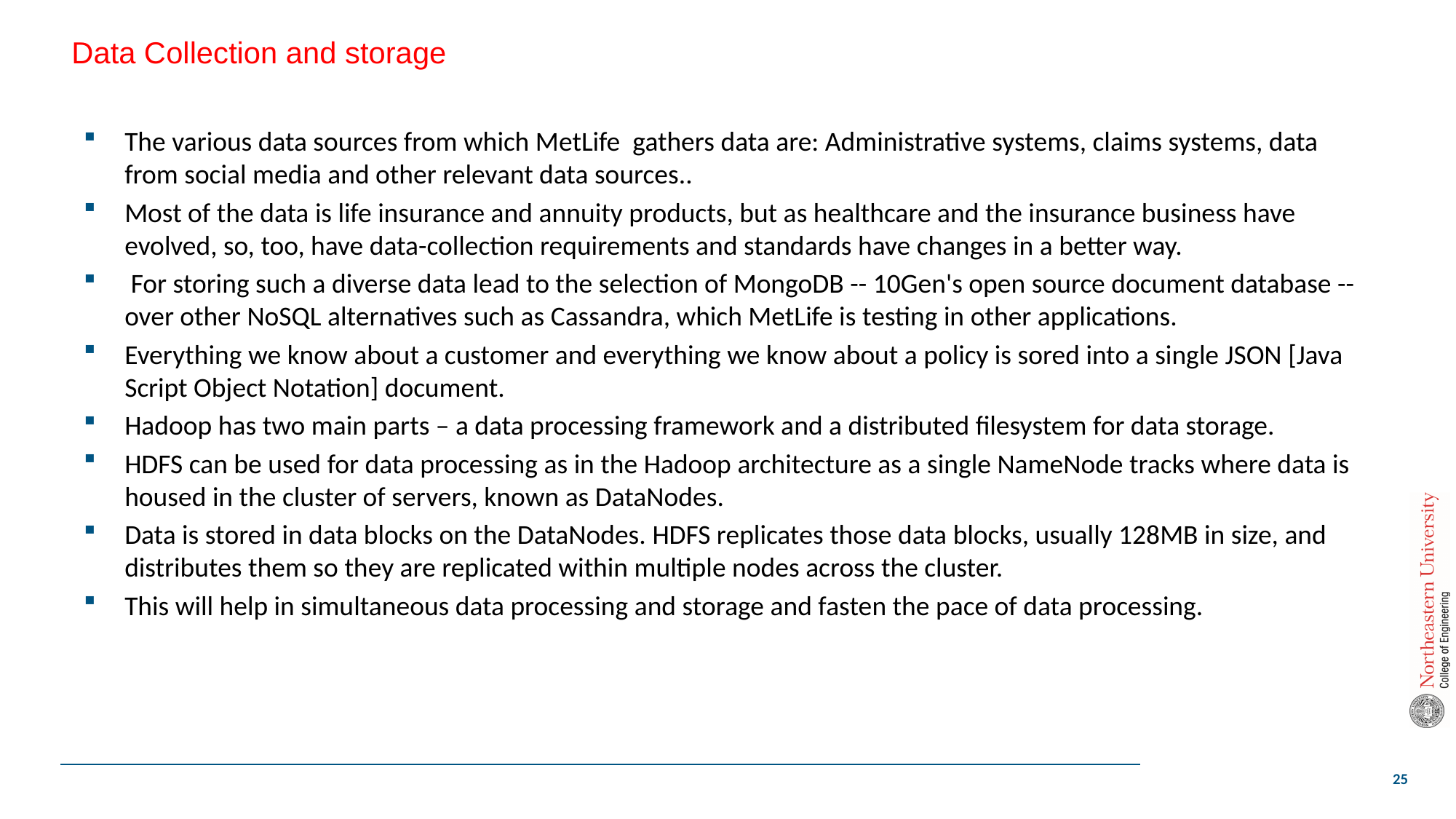

# Data Collection and storage
The various data sources from which MetLife  gathers data are: Administrative systems, claims systems, data from social media and other relevant data sources..
Most of the data is life insurance and annuity products, but as healthcare and the insurance business have evolved, so, too, have data-collection requirements and standards have changes in a better way.
 For storing such a diverse data lead to the selection of MongoDB -- 10Gen's open source document database -- over other NoSQL alternatives such as Cassandra, which MetLife is testing in other applications.
Everything we know about a customer and everything we know about a policy is sored into a single JSON [Java Script Object Notation] document.
Hadoop has two main parts – a data processing framework and a distributed filesystem for data storage.
HDFS can be used for data processing as in the Hadoop architecture as a single NameNode tracks where data is housed in the cluster of servers, known as DataNodes.
Data is stored in data blocks on the DataNodes. HDFS replicates those data blocks, usually 128MB in size, and distributes them so they are replicated within multiple nodes across the cluster.
This will help in simultaneous data processing and storage and fasten the pace of data processing.